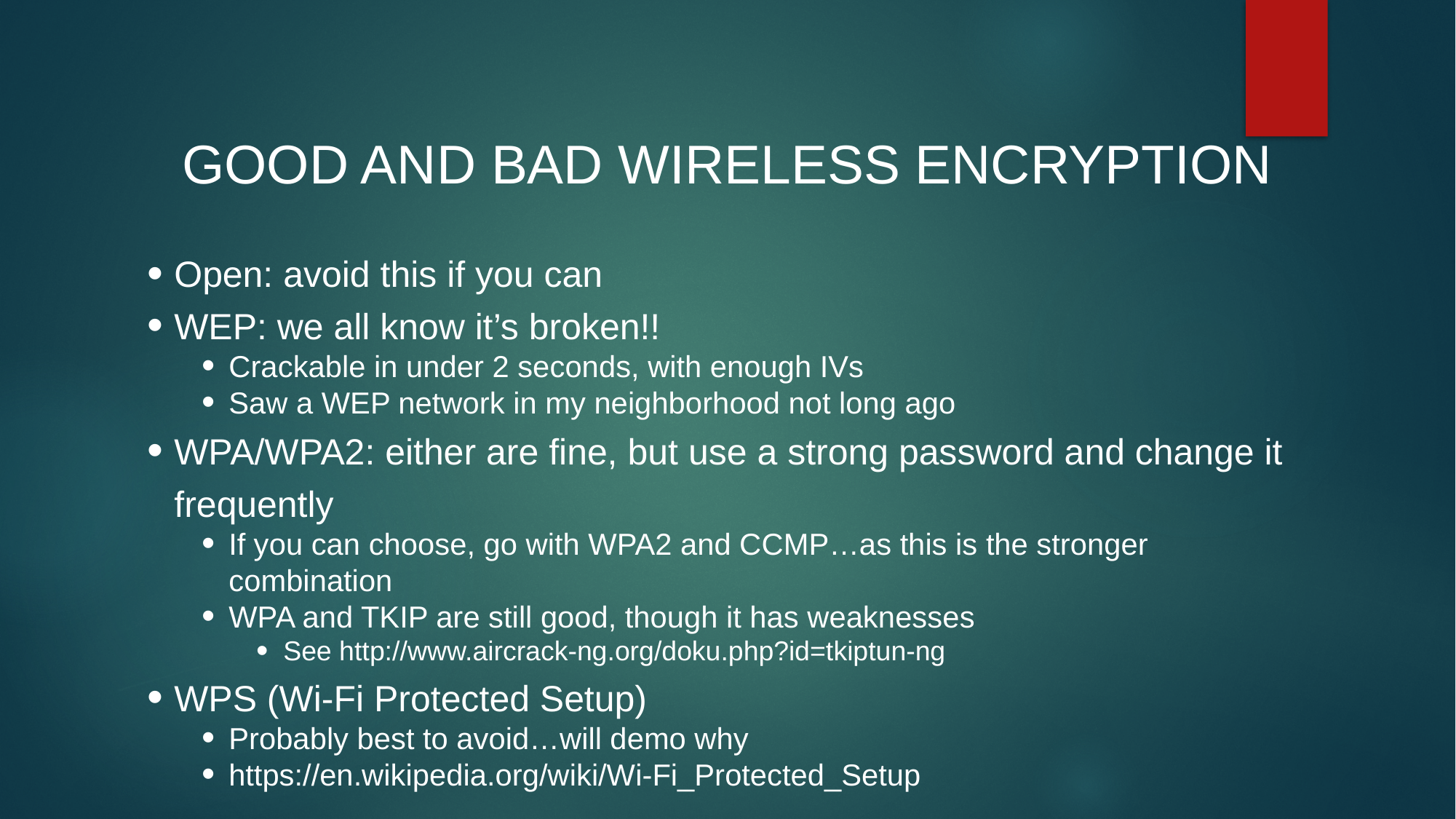

Good and bad wireless encryption
Open: avoid this if you can
WEP: we all know it’s broken!!
Crackable in under 2 seconds, with enough IVs
Saw a WEP network in my neighborhood not long ago
WPA/WPA2: either are fine, but use a strong password and change it frequently
If you can choose, go with WPA2 and CCMP…as this is the stronger combination
WPA and TKIP are still good, though it has weaknesses
See http://www.aircrack-ng.org/doku.php?id=tkiptun-ng
WPS (Wi-Fi Protected Setup)
Probably best to avoid…will demo why
https://en.wikipedia.org/wiki/Wi-Fi_Protected_Setup